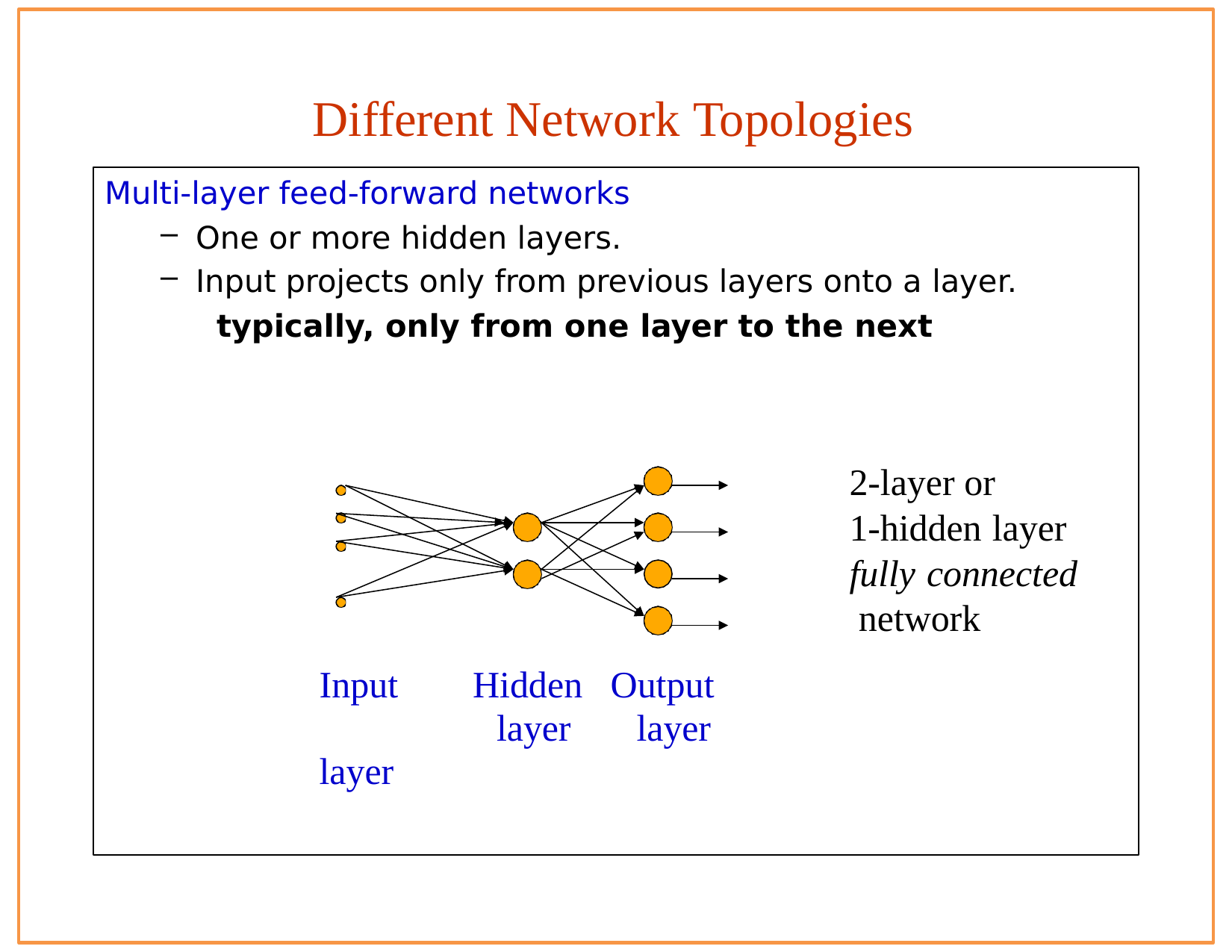

# Different Network Topologies
Multi-layer feed-forward networks
One or more hidden layers.
Input projects only from previous layers onto a layer.
typically, only from one layer to the next

2-layer or
1-hidden layer  fully connected  network

Input  layer
Hidden  layer
Output  layer